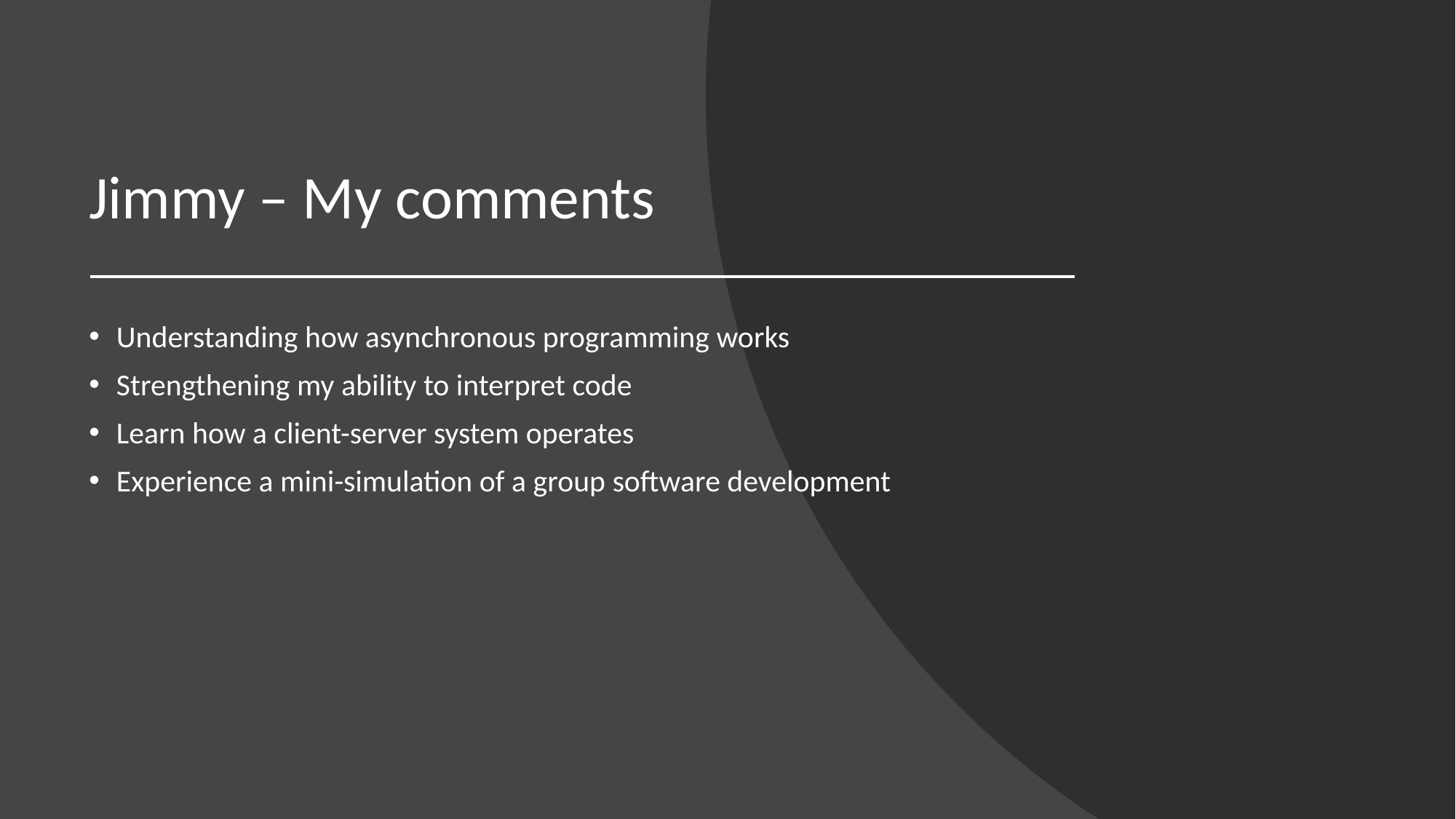

# Jimmy – My comments
Understanding how asynchronous programming works
Strengthening my ability to interpret code
Learn how a client-server system operates
Experience a mini-simulation of a group software development